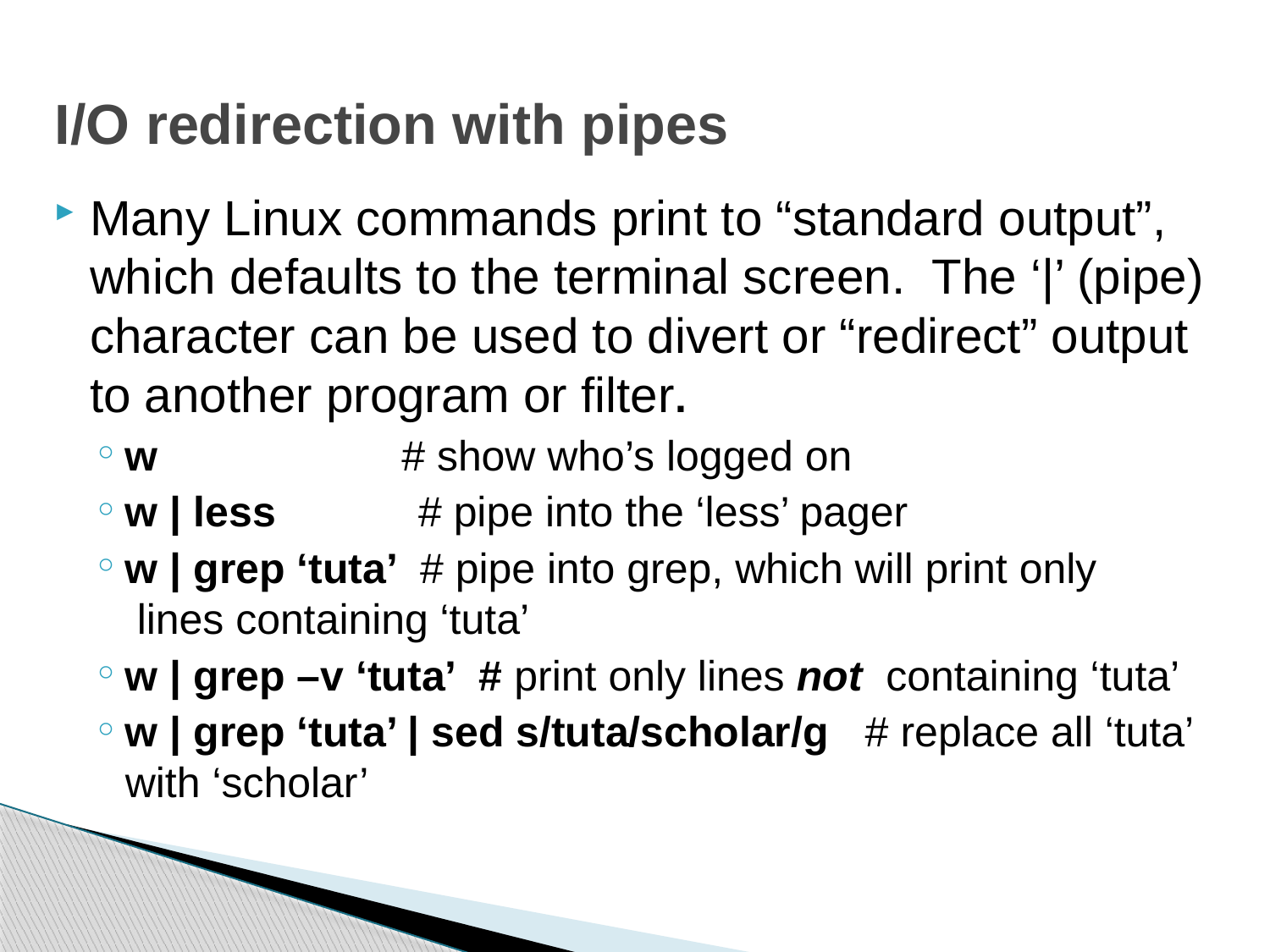

# I/O redirection with pipes
Many Linux commands print to “standard output”, which defaults to the terminal screen.  The ‘|’ (pipe) character can be used to divert or “redirect” output to another program or filter.
w                         # show who’s logged on
w | less            # pipe into the ‘less’ pager
w | grep ‘tuta’  # pipe into grep, which will print only             lines containing ‘tuta’
w | grep –v ‘tuta’  # print only lines not  containing ‘tuta’
w | grep ‘tuta’ | sed s/tuta/scholar/g   # replace all ‘tuta’ with ‘scholar’